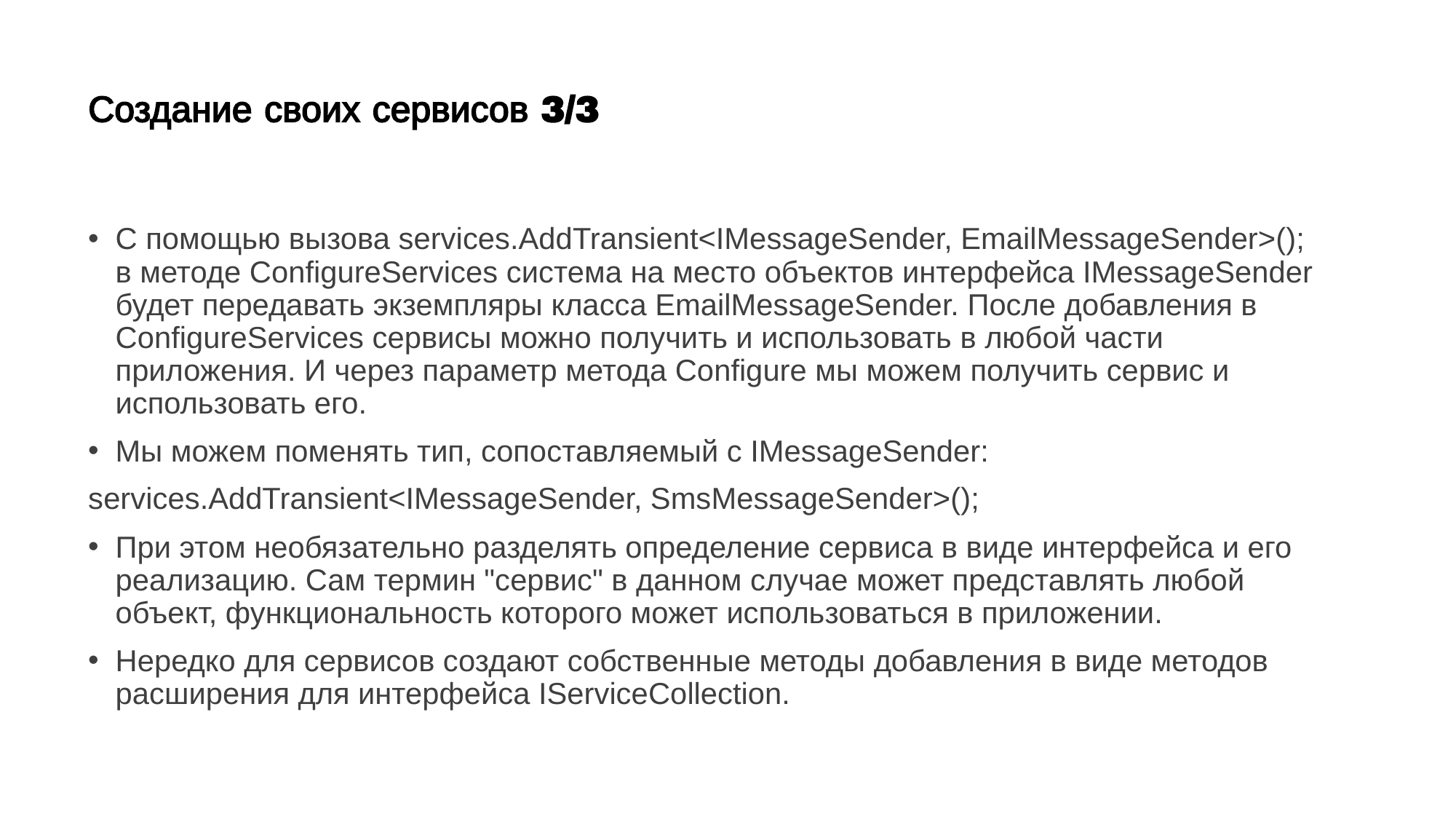

# Создание своих сервисов 3/3
С помощью вызова services.AddTransient<IMessageSender, EmailMessageSender>(); в методе ConfigureServices система на место объектов интерфейса IMessageSender будет передавать экземпляры класса EmailMessageSender. После добавления в ConfigureServices сервисы можно получить и использовать в любой части приложения. И через параметр метода Configure мы можем получить сервис и использовать его.
Мы можем поменять тип, сопоставляемый с IMessageSender:
services.AddTransient<IMessageSender, SmsMessageSender>();
При этом необязательно разделять определение сервиса в виде интерфейса и его реализацию. Сам термин "сервис" в данном случае может представлять любой объект, функциональность которого может использоваться в приложении.
Нередко для сервисов создают собственные методы добавления в виде методов расширения для интерфейса IServiceCollection.